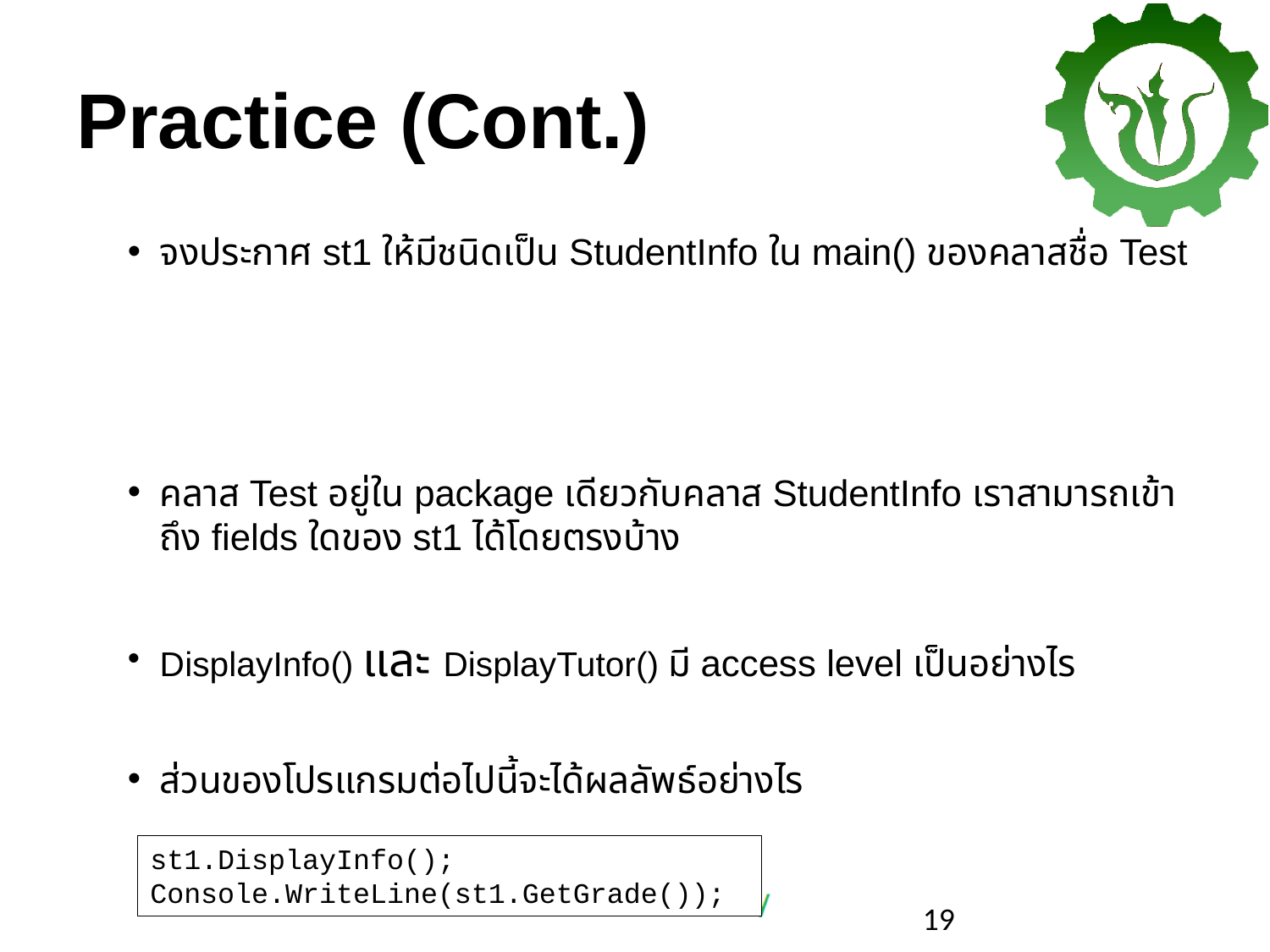

# Practice (Cont.)
จงประกาศ st1 ให้มีชนิดเป็น StudentInfo ใน main() ของคลาสชื่อ Test

คลาส Test อยู่ใน package เดียวกับคลาส StudentInfo เราสามารถเข้าถึง fields ใดของ st1 ได้โดยตรงบ้าง

DisplayInfo() และ DisplayTutor() มี access level เป็นอย่างไร

ส่วนของโปรแกรมต่อไปนี้จะได้ผลลัพธ์อย่างไร
st1.DisplayInfo();
Console.WriteLine(st1.GetGrade());
19